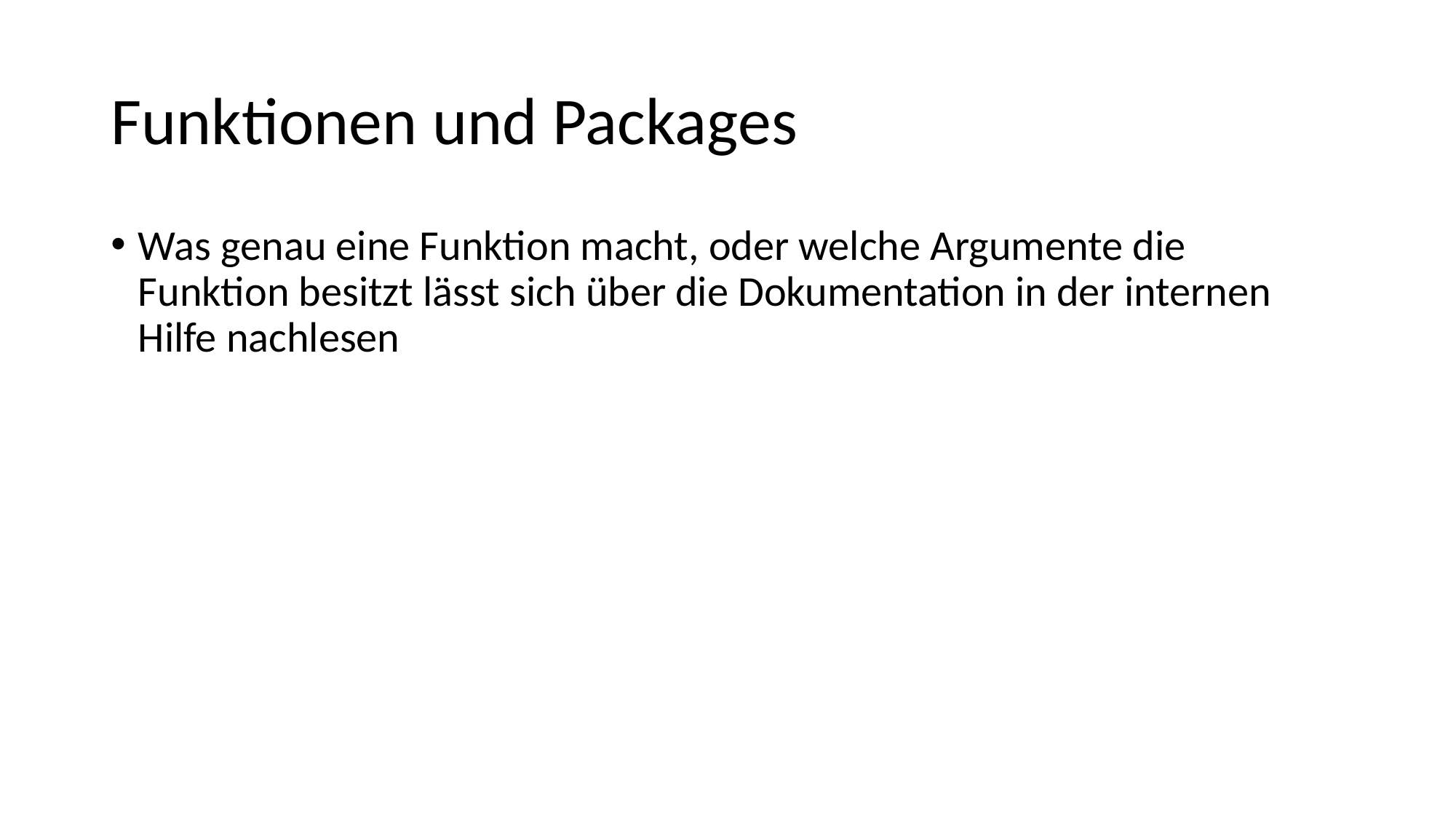

# Funktionen und Packages
Was genau eine Funktion macht, oder welche Argumente die Funktion besitzt lässt sich über die Dokumentation in der internen  Hilfe nachlesen